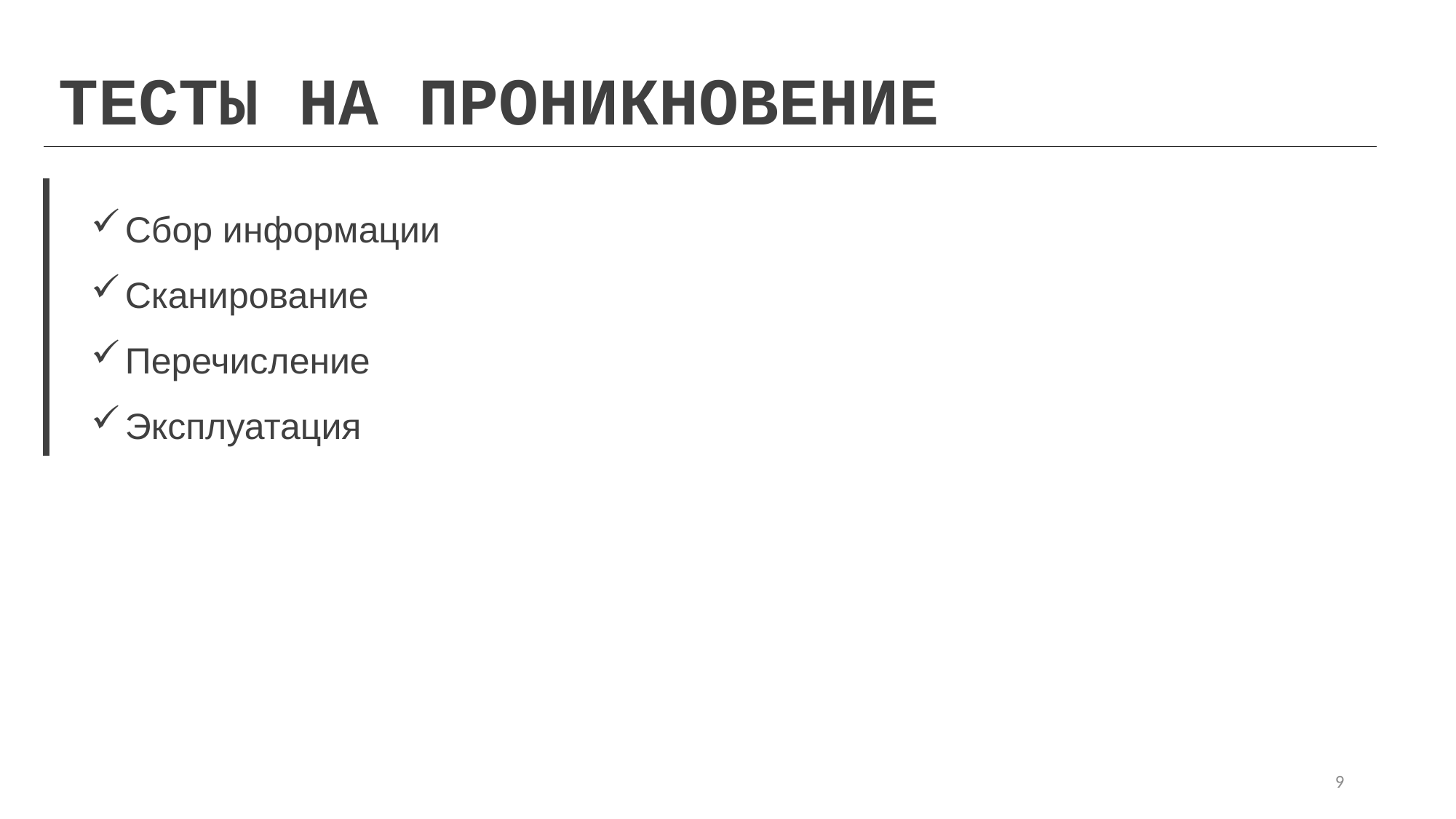

ТЕСТЫ НА ПРОНИКНОВЕНИЕ

Сбор информации
Сканирование
Перечисление
Эксплуатация
9